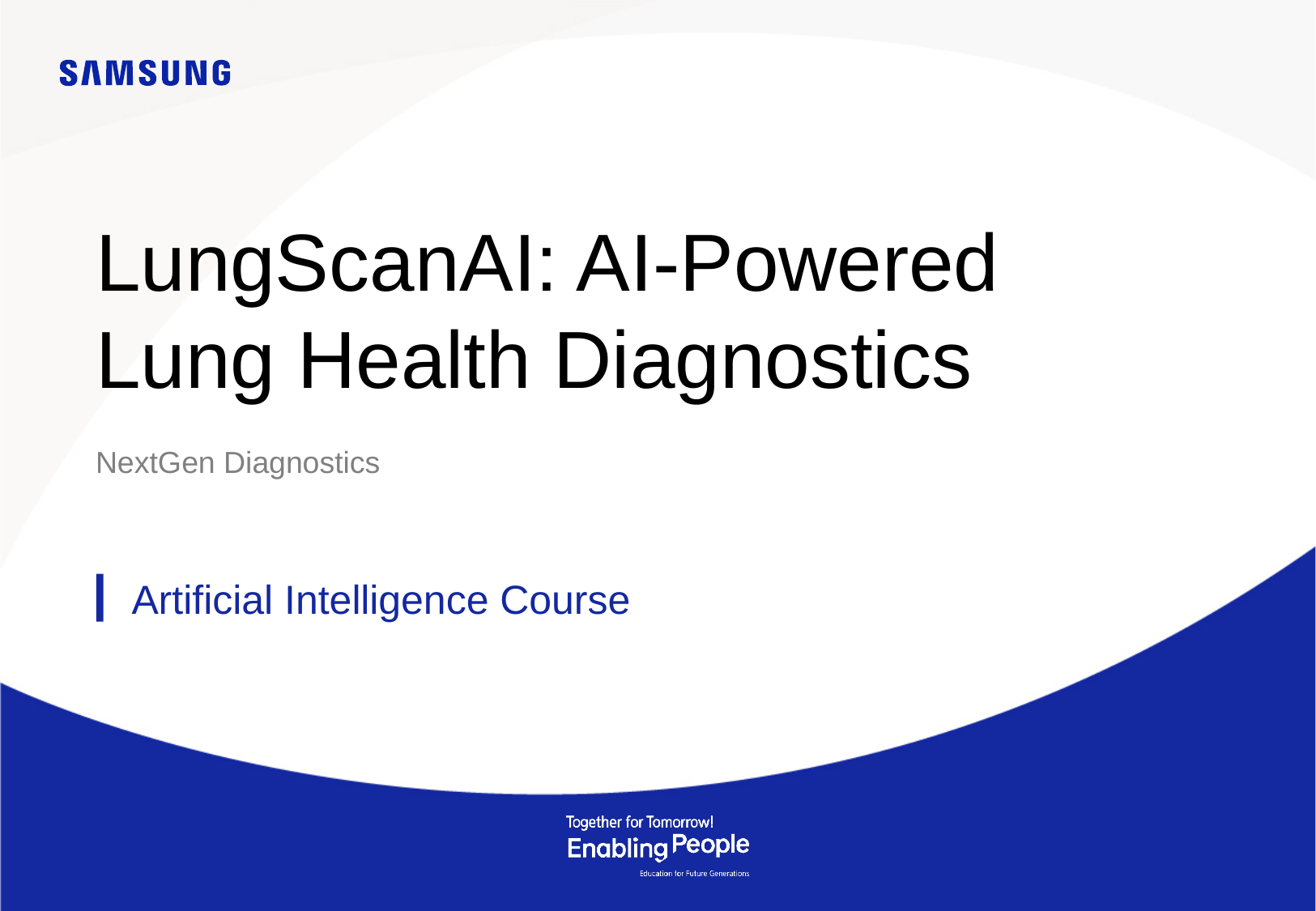

# LungScanAI: AI-Powered Lung Health Diagnostics
NextGen Diagnostics